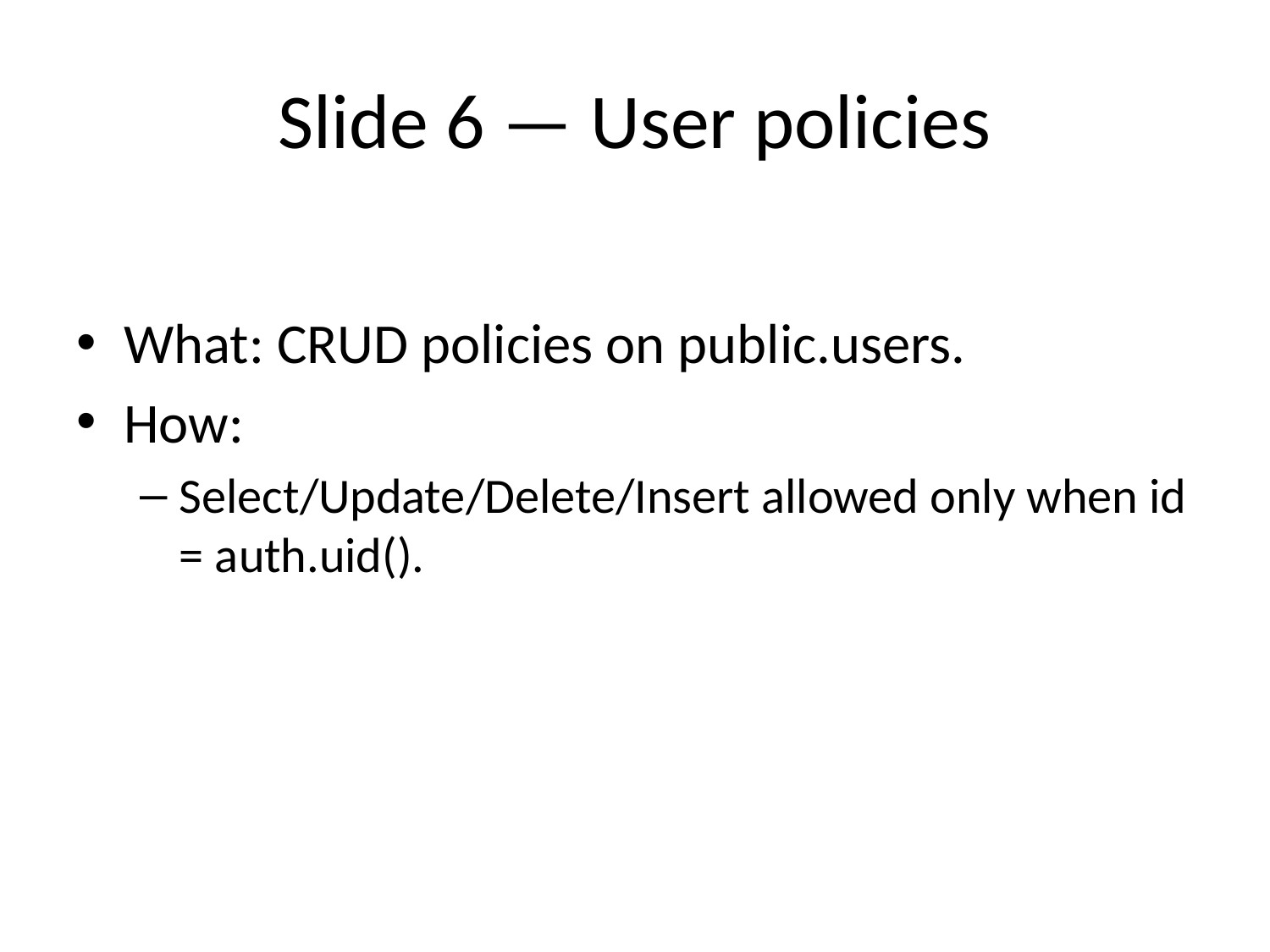

# Slide 6 — User policies

What: CRUD policies on public.users.
How:
Select/Update/Delete/Insert allowed only when id = auth.uid().